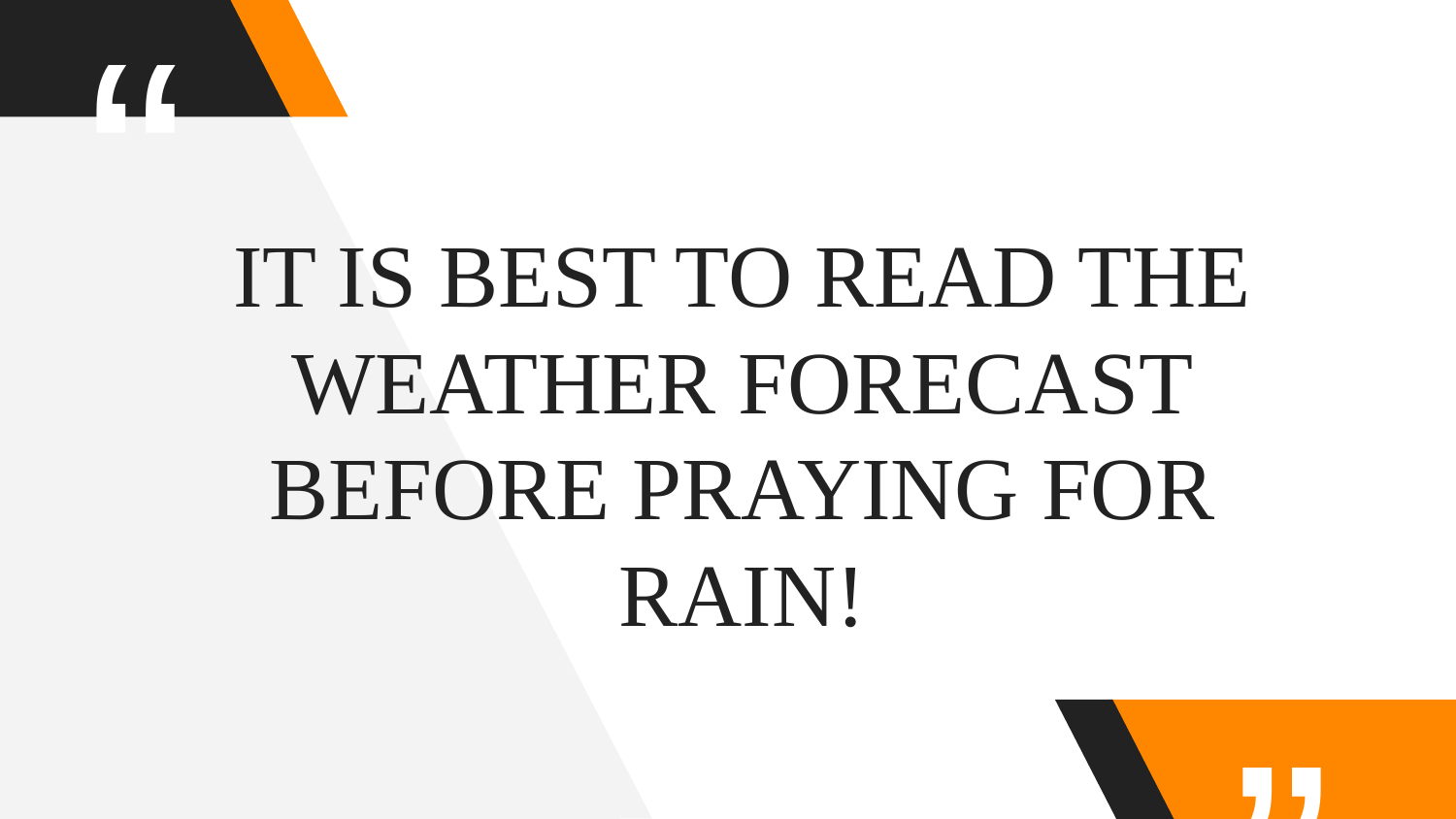

IT IS BEST TO READ THE WEATHER FORECAST BEFORE PRAYING FOR RAIN!